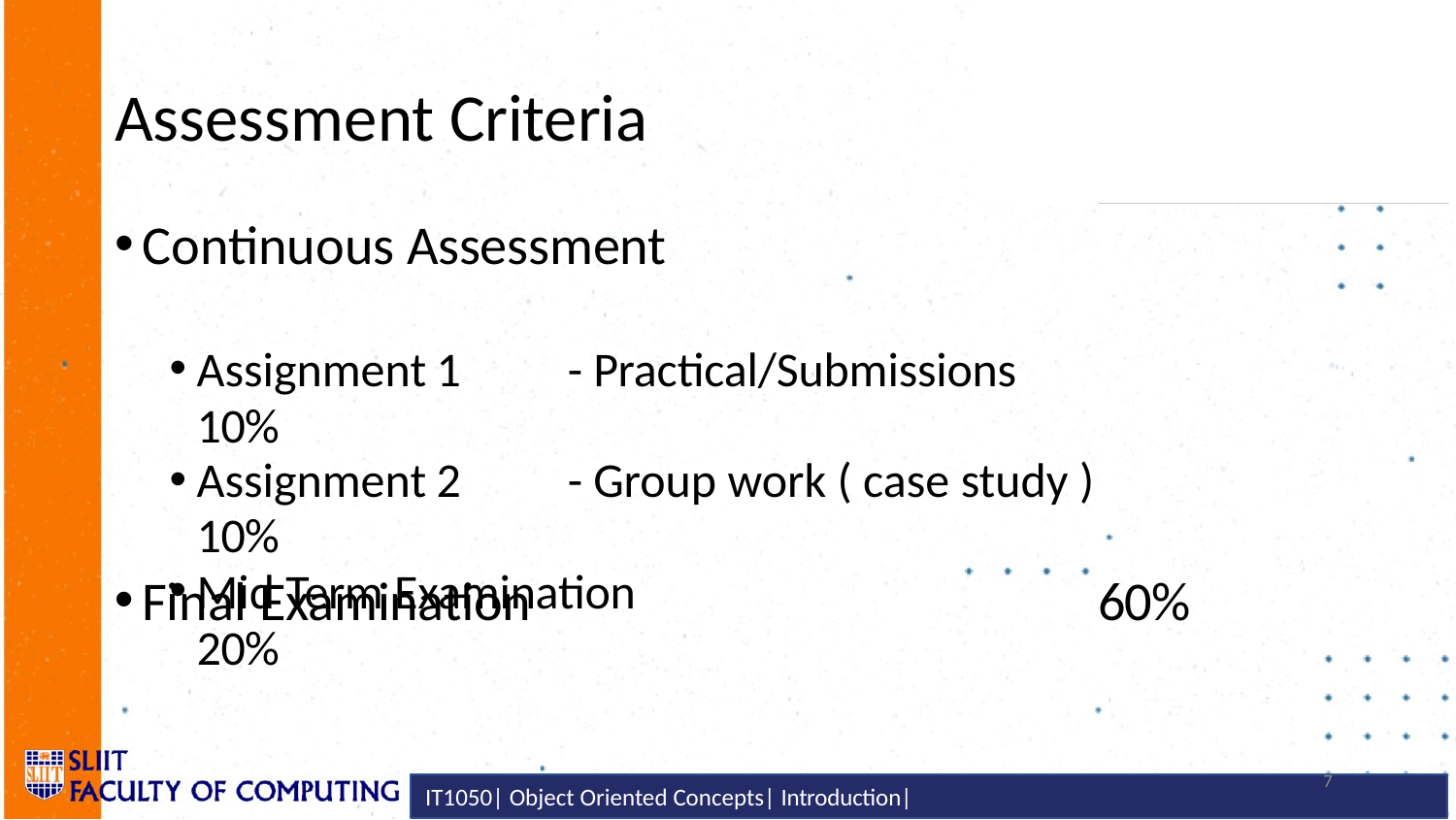

# Assessment Criteria
Continuous Assessment

Assignment 1	- Practical/Submissions	10%
Assignment 2	- Group work ( case study )	10%
Mid Term Examination	20%
Final Examination
60%
7
IT1050| Object Oriented Concepts| Introduction|